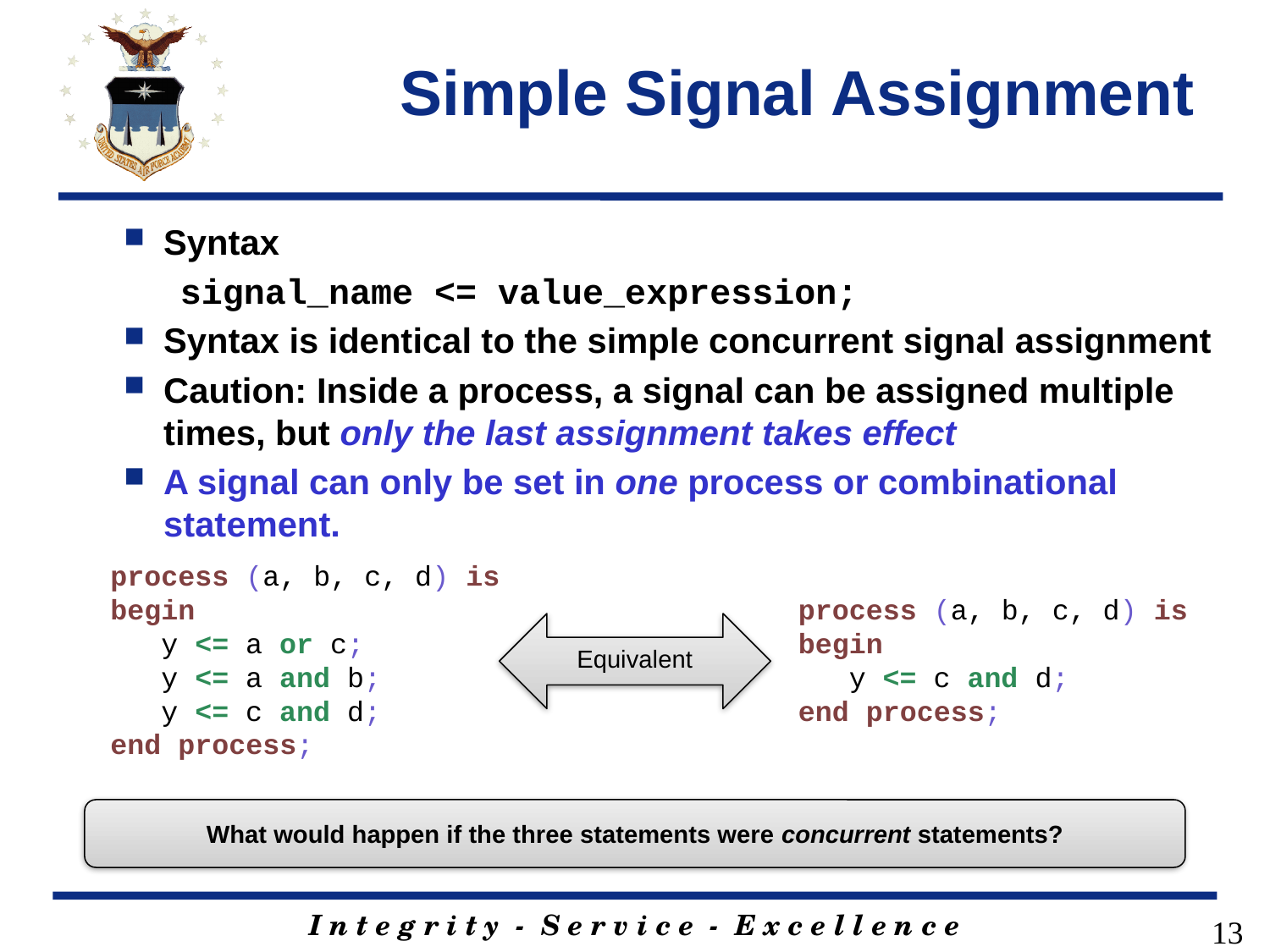

# Simple Signal Assignment
Syntax
signal_name <= value_expression;
Syntax is identical to the simple concurrent signal assignment
Caution: Inside a process, a signal can be assigned multiple times, but only the last assignment takes effect
A signal can only be set in one process or combinational statement.

process (a, b, c, d) is
begin
   y <= a or c;
   y <= a and b;
   y <= c and d;
end process;
process (a, b, c, d) is
begin
   y <= c and d;
end process;
Equivalent
What would happen if the three statements were concurrent statements?

13